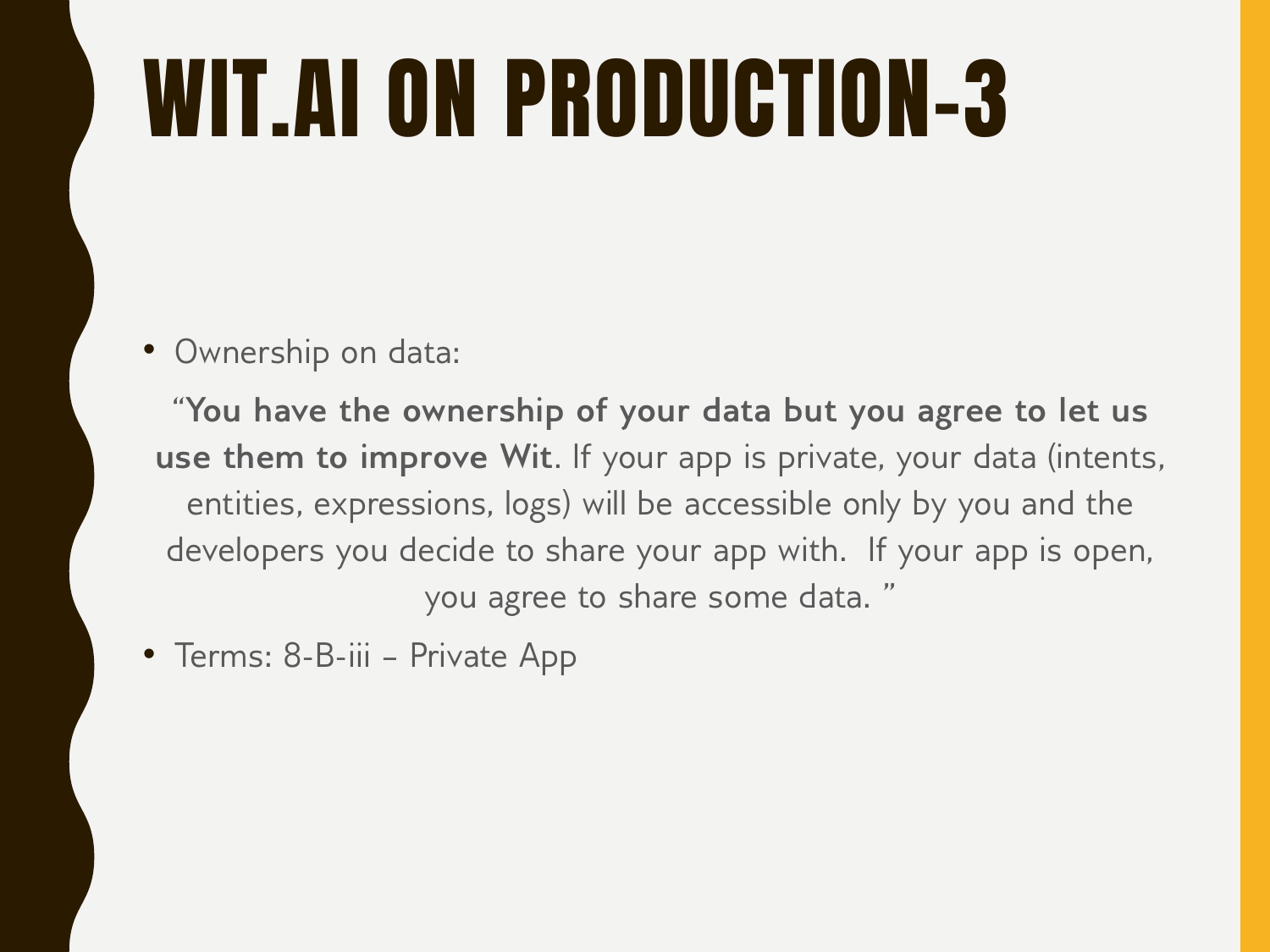

# Wit.ai on production-3
Ownership on data:
“You have the ownership of your data but you agree to let us use them to improve Wit. If your app is private, your data (intents, entities, expressions, logs) will be accessible only by you and the developers you decide to share your app with.  If your app is open, you agree to share some data. ”
Terms: 8-B-iii – Private App